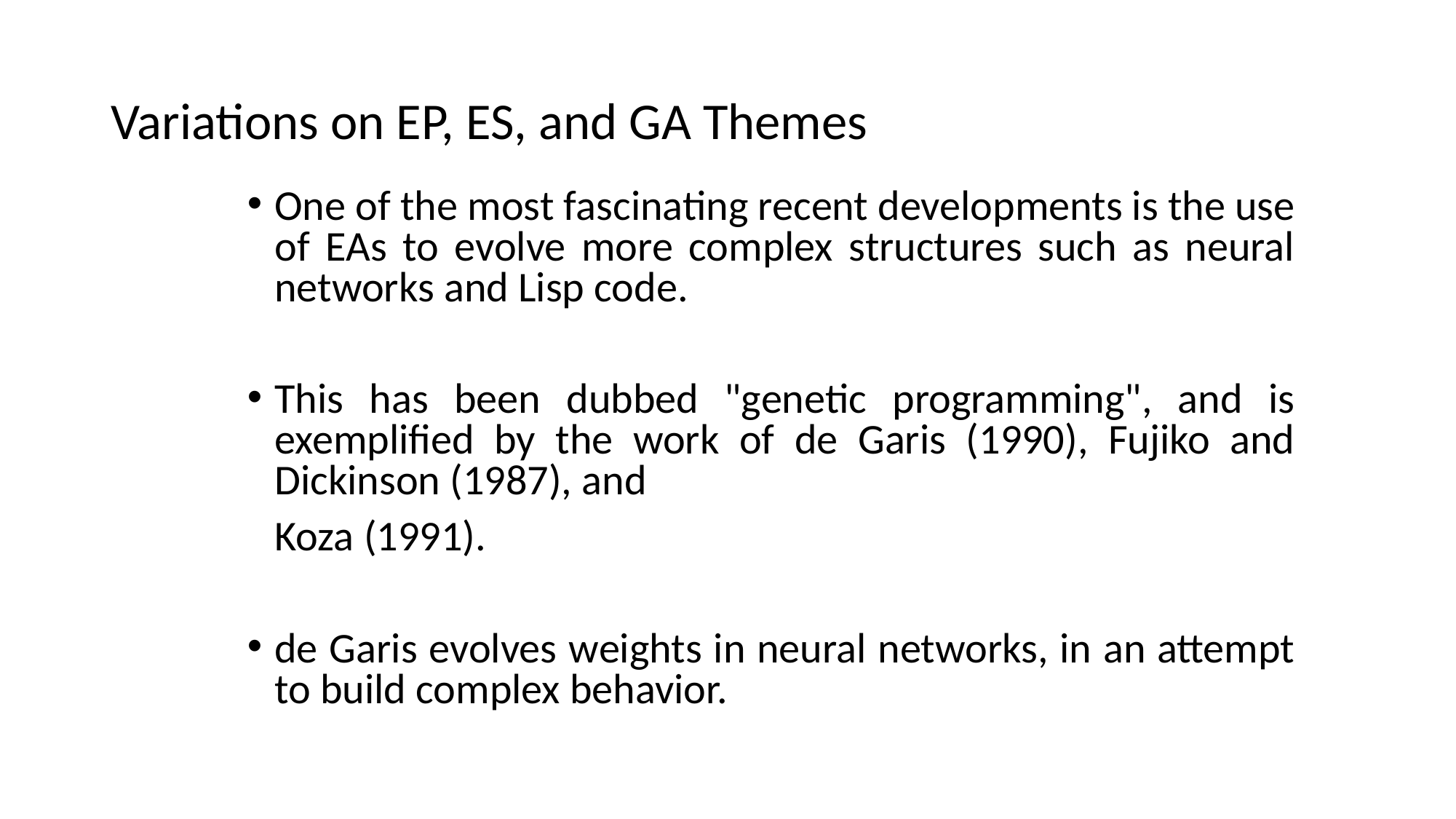

# Variations on EP, ES, and GA Themes
One of the most fascinating recent developments is the use of EAs to evolve more complex structures such as neural networks and Lisp code.

This has been dubbed "genetic programming", and is exemplified by the work of de Garis (1990), Fujiko and Dickinson (1987), and
	Koza (1991).

de Garis evolves weights in neural networks, in an attempt to build complex behavior.